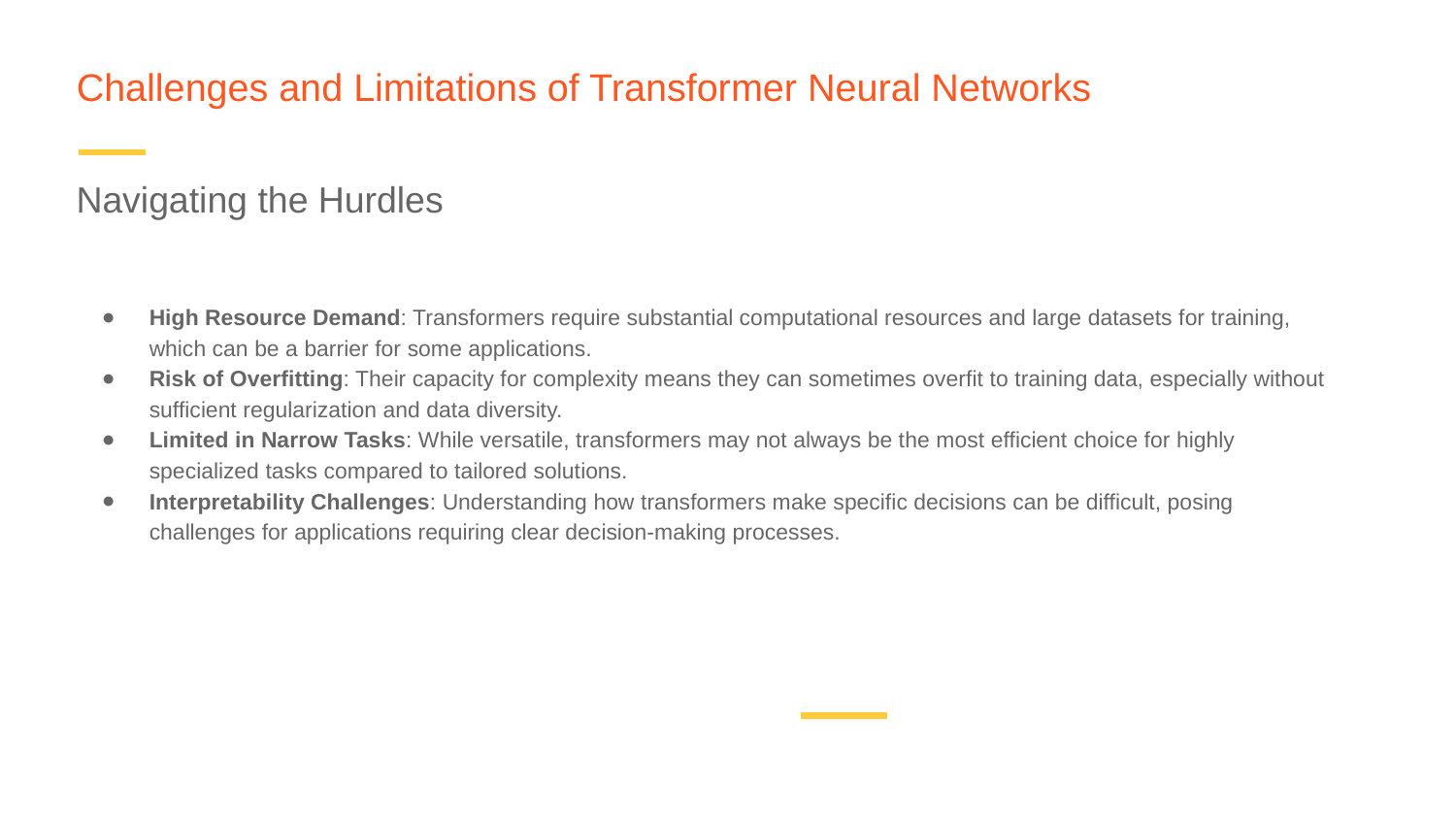

# Challenges and Limitations of Transformer Neural Networks
Navigating the Hurdles
High Resource Demand: Transformers require substantial computational resources and large datasets for training, which can be a barrier for some applications.
Risk of Overfitting: Their capacity for complexity means they can sometimes overfit to training data, especially without sufficient regularization and data diversity.
Limited in Narrow Tasks: While versatile, transformers may not always be the most efficient choice for highly specialized tasks compared to tailored solutions.
Interpretability Challenges: Understanding how transformers make specific decisions can be difficult, posing challenges for applications requiring clear decision-making processes.

‎